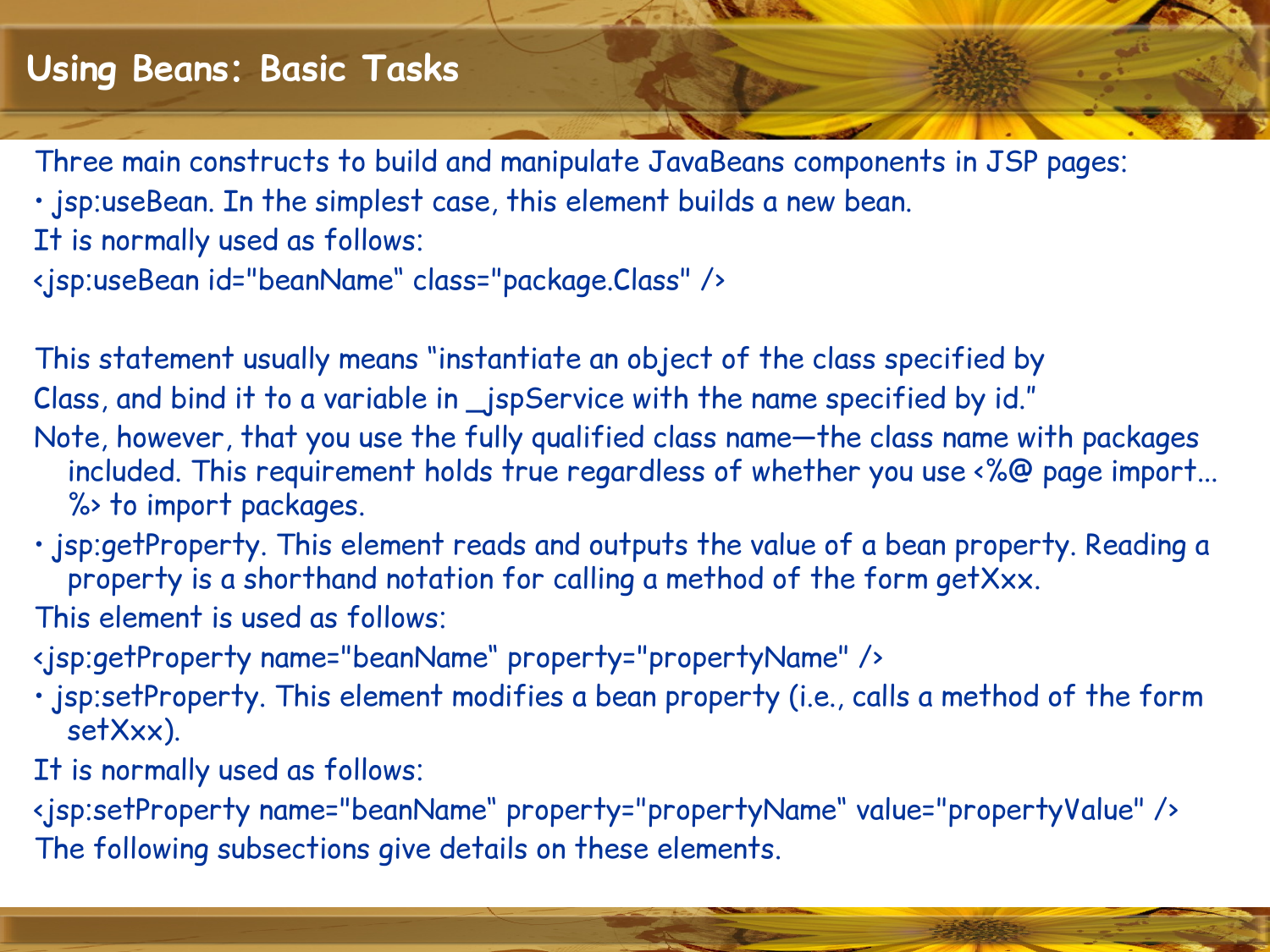

# Using Beans: Basic Tasks
Three main constructs to build and manipulate JavaBeans components in JSP pages:
• jsp:useBean. In the simplest case, this element builds a new bean.
It is normally used as follows:
<jsp:useBean id="beanName“ class="package.Class" />

This statement usually means “instantiate an object of the class specified by
Class, and bind it to a variable in _jspService with the name specified by id.”
Note, however, that you use the fully qualified class name—the class name with packages included. This requirement holds true regardless of whether you use <%@ page import... %> to import packages.
• jsp:getProperty. This element reads and outputs the value of a bean property. Reading a property is a shorthand notation for calling a method of the form getXxx.
This element is used as follows:
<jsp:getProperty name="beanName“ property="propertyName" />
• jsp:setProperty. This element modifies a bean property (i.e., calls a method of the form setXxx).
It is normally used as follows:
<jsp:setProperty name="beanName“ property="propertyName“ value="propertyValue" />
The following subsections give details on these elements.